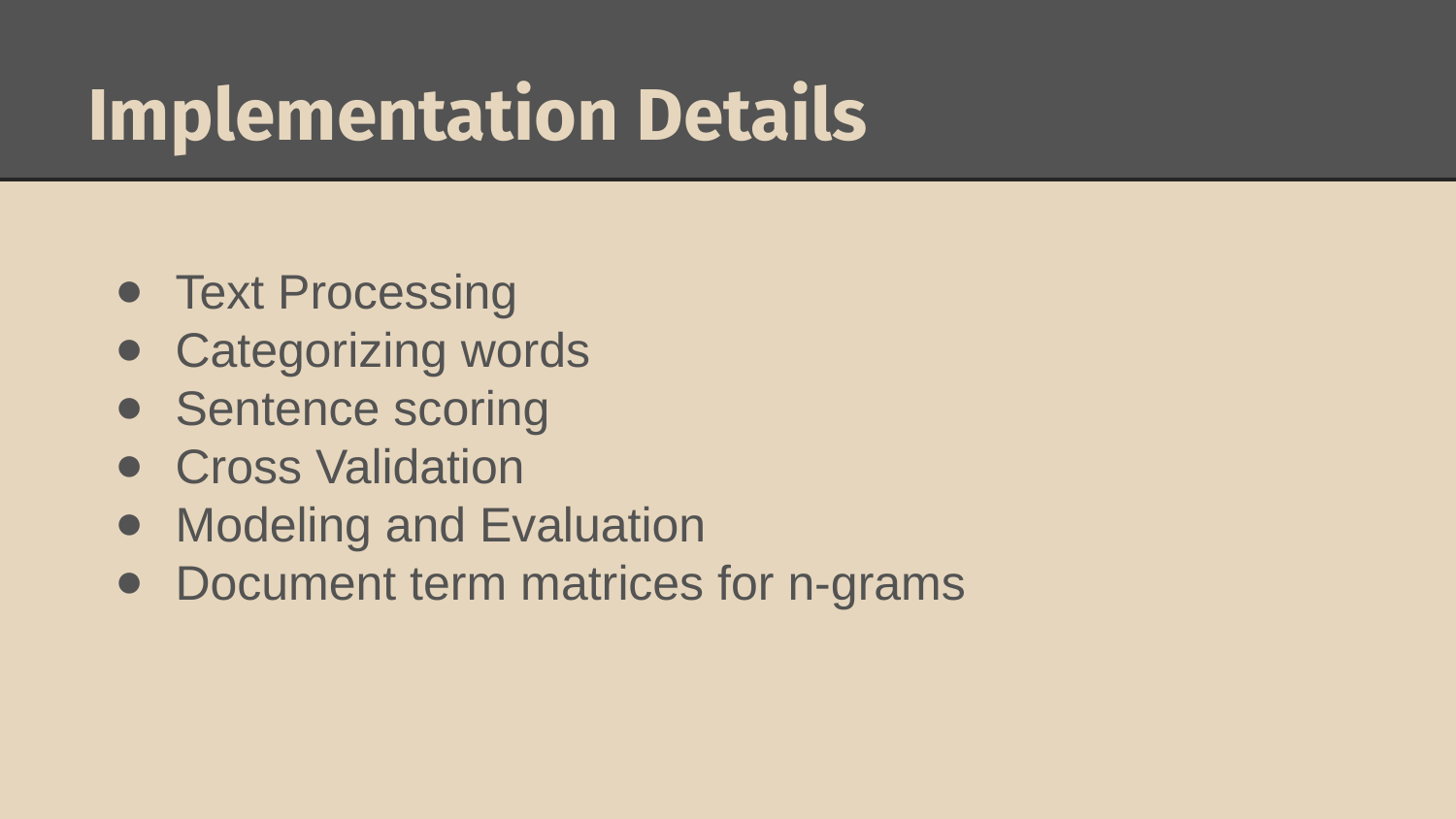

# Implementation Details
Text Processing
Categorizing words
Sentence scoring
Cross Validation
Modeling and Evaluation
Document term matrices for n-grams